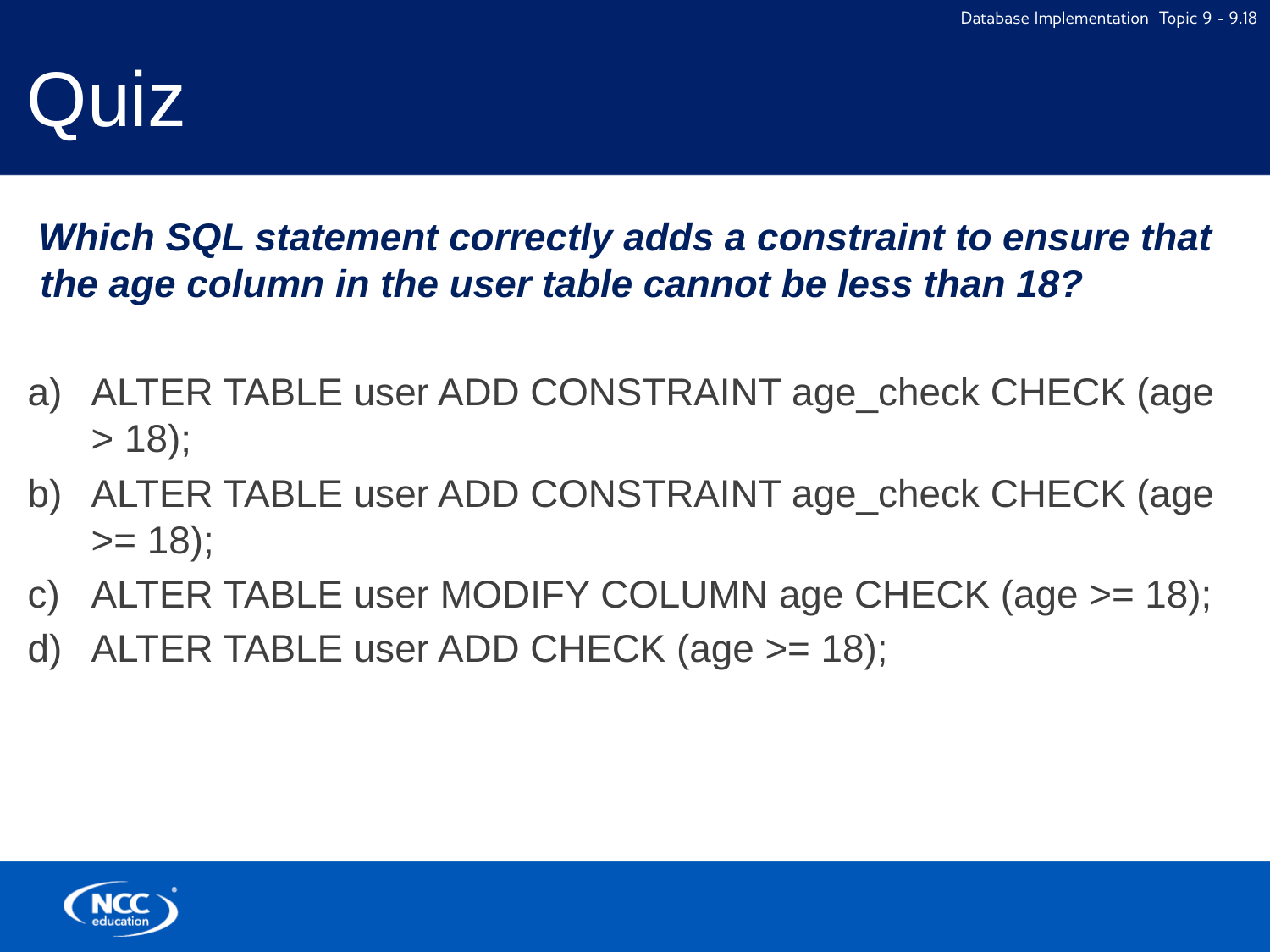

# Quiz
 Which SQL statement correctly adds a constraint to ensure that the age column in the user table cannot be less than 18?

ALTER TABLE user ADD CONSTRAINT age_check CHECK (age > 18);
ALTER TABLE user ADD CONSTRAINT age_check CHECK (age >= 18);
ALTER TABLE user MODIFY COLUMN age CHECK (age >= 18);
ALTER TABLE user ADD CHECK (age >= 18);